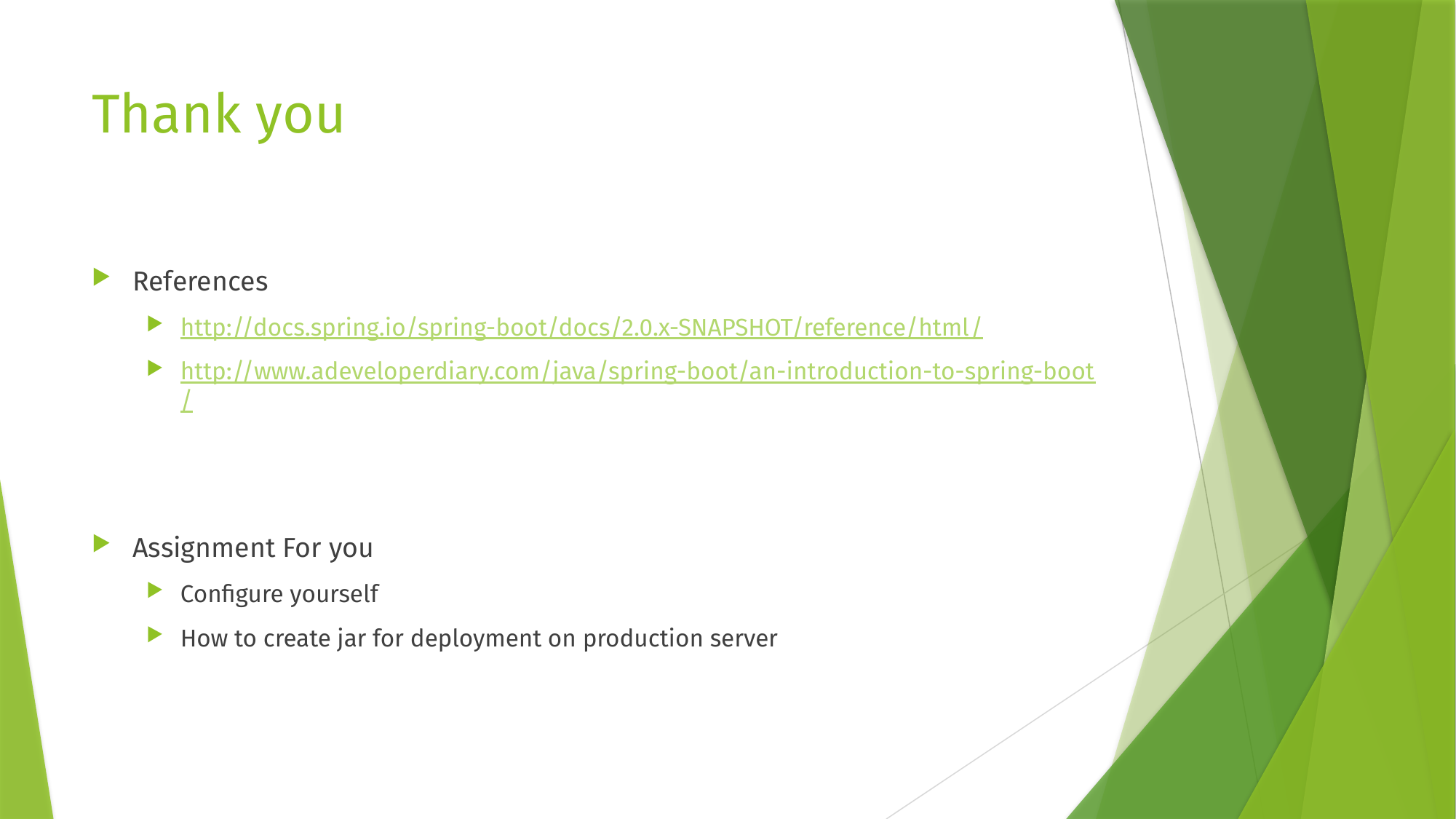

# Thank you
References
http://docs.spring.io/spring-boot/docs/2.0.x-SNAPSHOT/reference/html/
http://www.adeveloperdiary.com/java/spring-boot/an-introduction-to-spring-boot/

Assignment For you
Configure yourself
How to create jar for deployment on production server